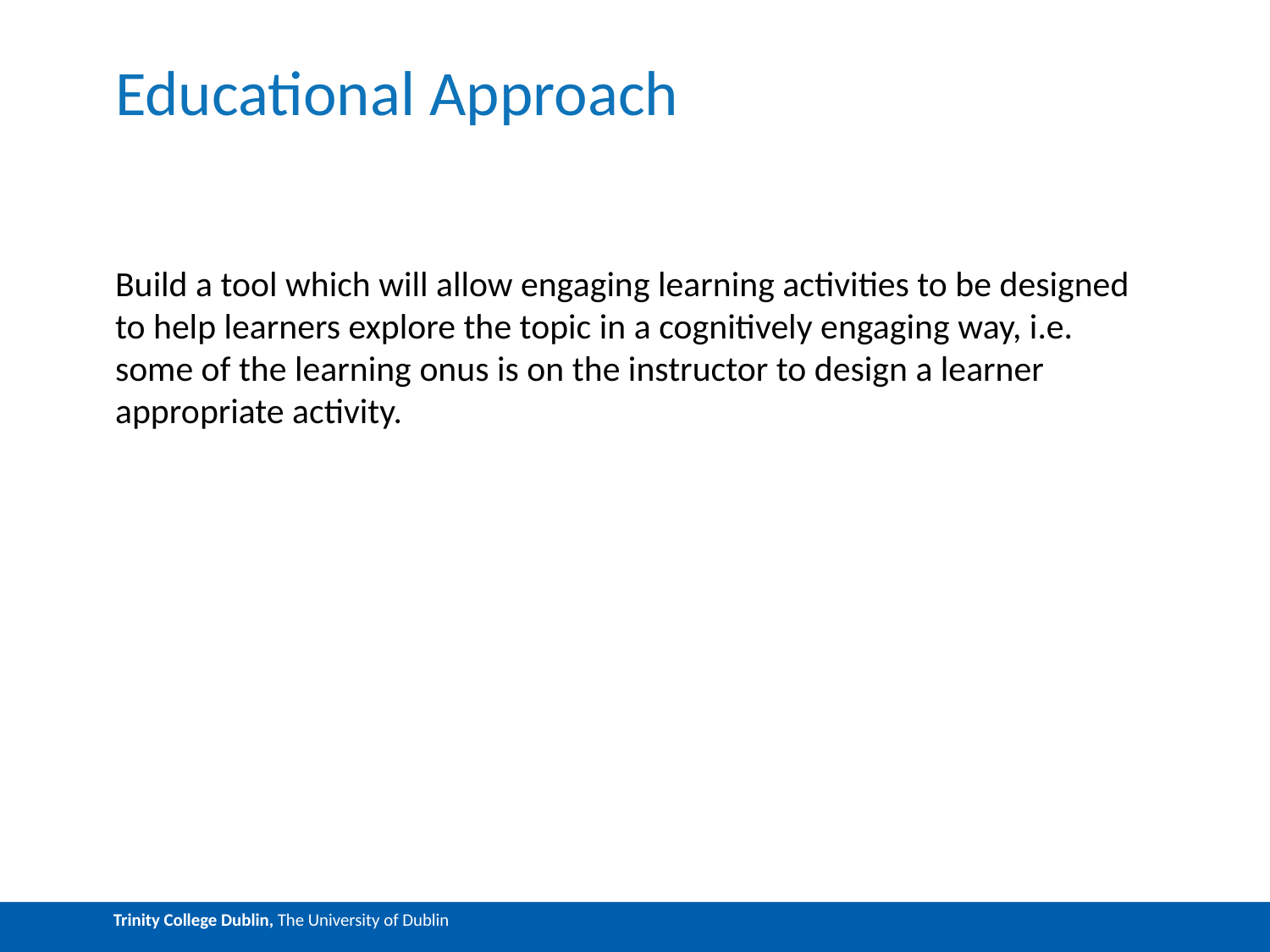

# Educational Approach

Build a tool which will allow engaging learning activities to be designed to help learners explore the topic in a cognitively engaging way, i.e. some of the learning onus is on the instructor to design a learner appropriate activity.